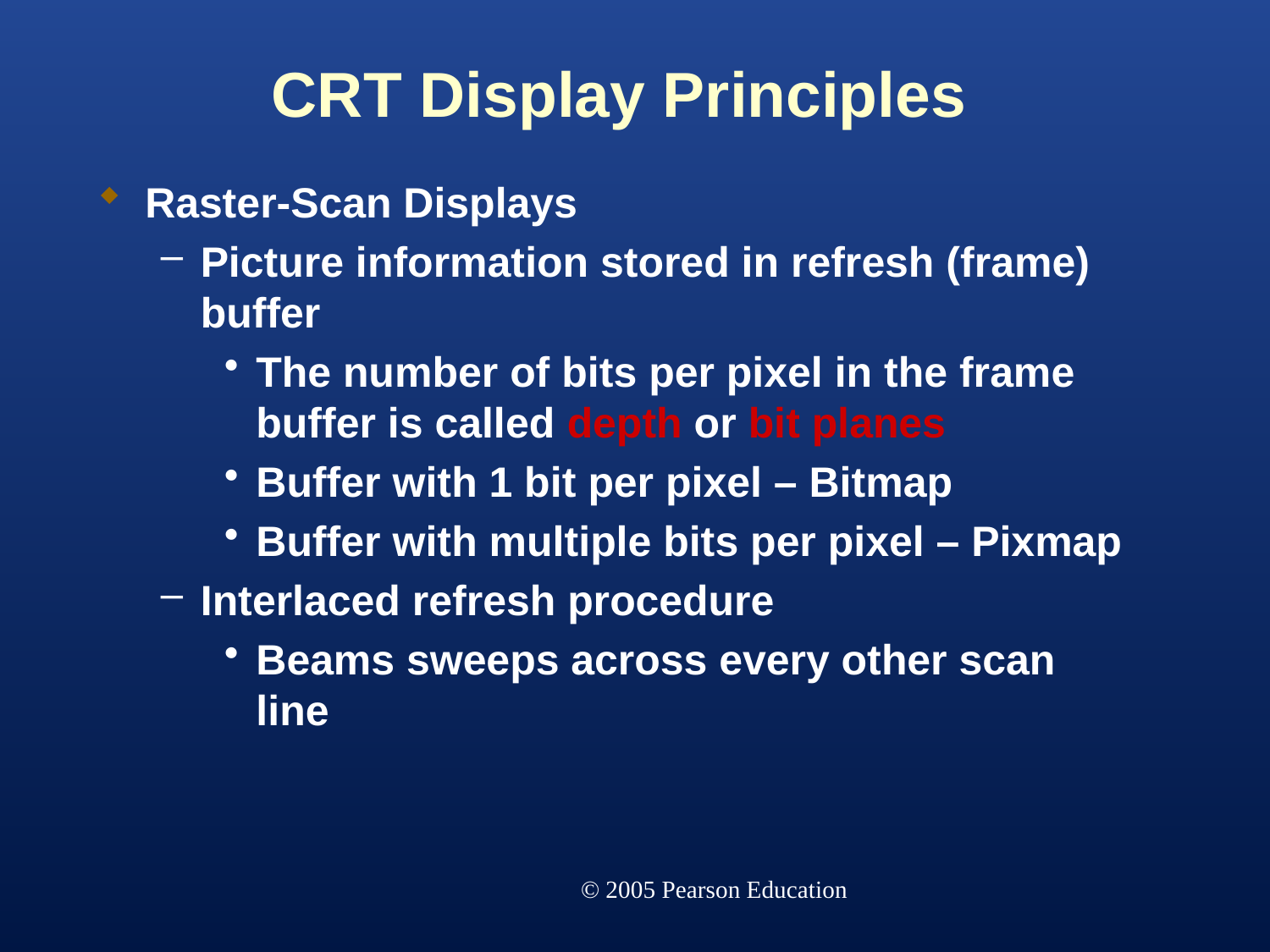

# CRT Display Principles
Raster-Scan Displays
Picture information stored in refresh (frame) buffer
The number of bits per pixel in the frame buffer is called depth or bit planes
Buffer with 1 bit per pixel – Bitmap
Buffer with multiple bits per pixel – Pixmap
Interlaced refresh procedure
Beams sweeps across every other scan line

© 2005 Pearson Education